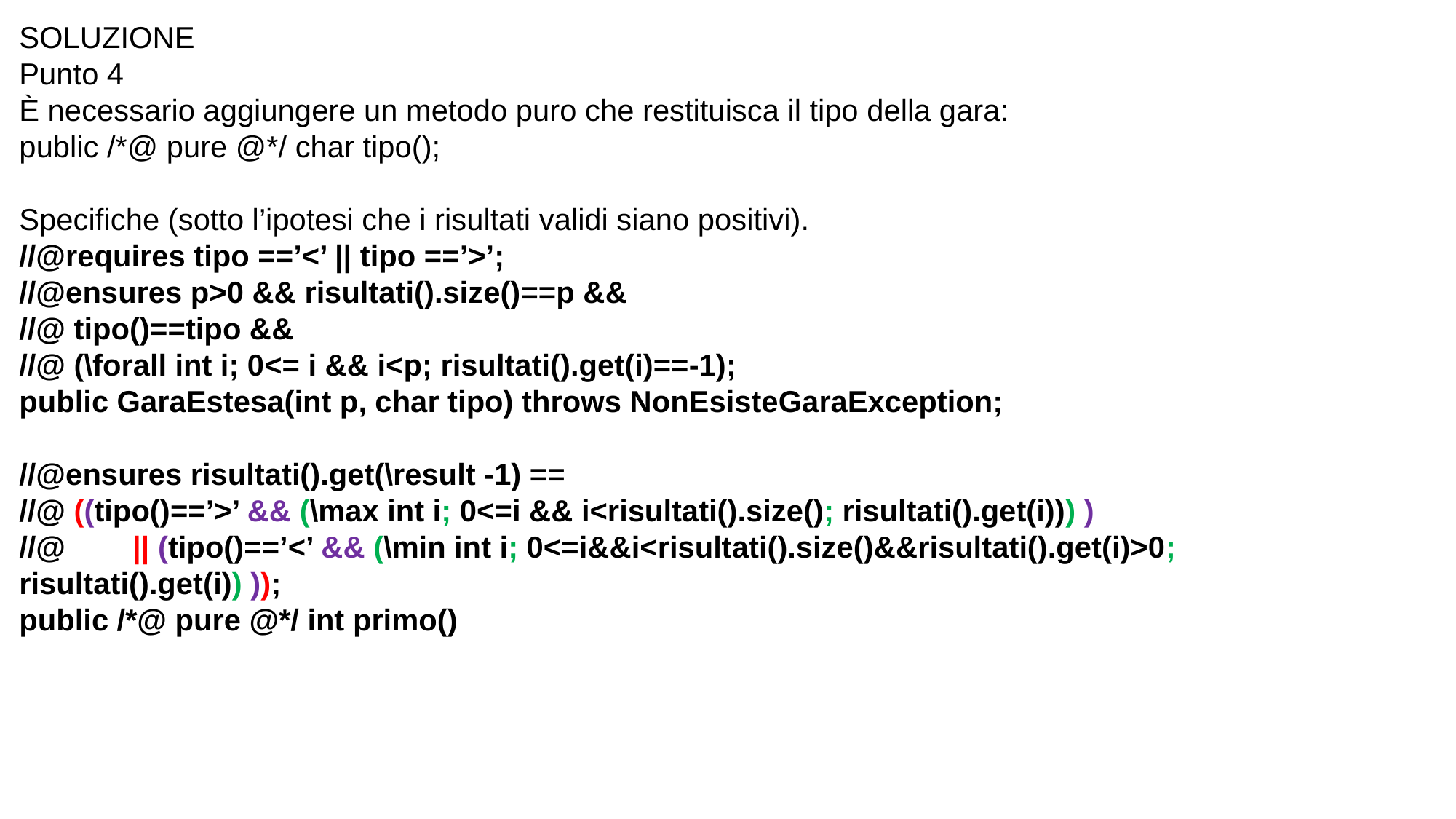

SOLUZIONE
Punto 4
È necessario aggiungere un metodo puro che restituisca il tipo della gara:
public /*@ pure @*/ char tipo();

Speciﬁche (sotto l’ipotesi che i risultati validi siano positivi).
//@requires tipo ==’<’ || tipo ==’>’;
//@ensures p>0 && risultati().size()==p &&
//@ tipo()==tipo &&
//@ (\forall int i; 0<= i && i<p; risultati().get(i)==-1);
public GaraEstesa(int p, char tipo) throws NonEsisteGaraException;

//@ensures risultati().get(\result -1) ==
//@ ((tipo()==’>’ && (\max int i; 0<=i && i<risultati().size(); risultati().get(i))) )
//@        || (tipo()==’<’ && (\min int i; 0<=i&&i<risultati().size()&&risultati().get(i)>0; risultati().get(i)) ));
public /*@ pure @*/ int primo()